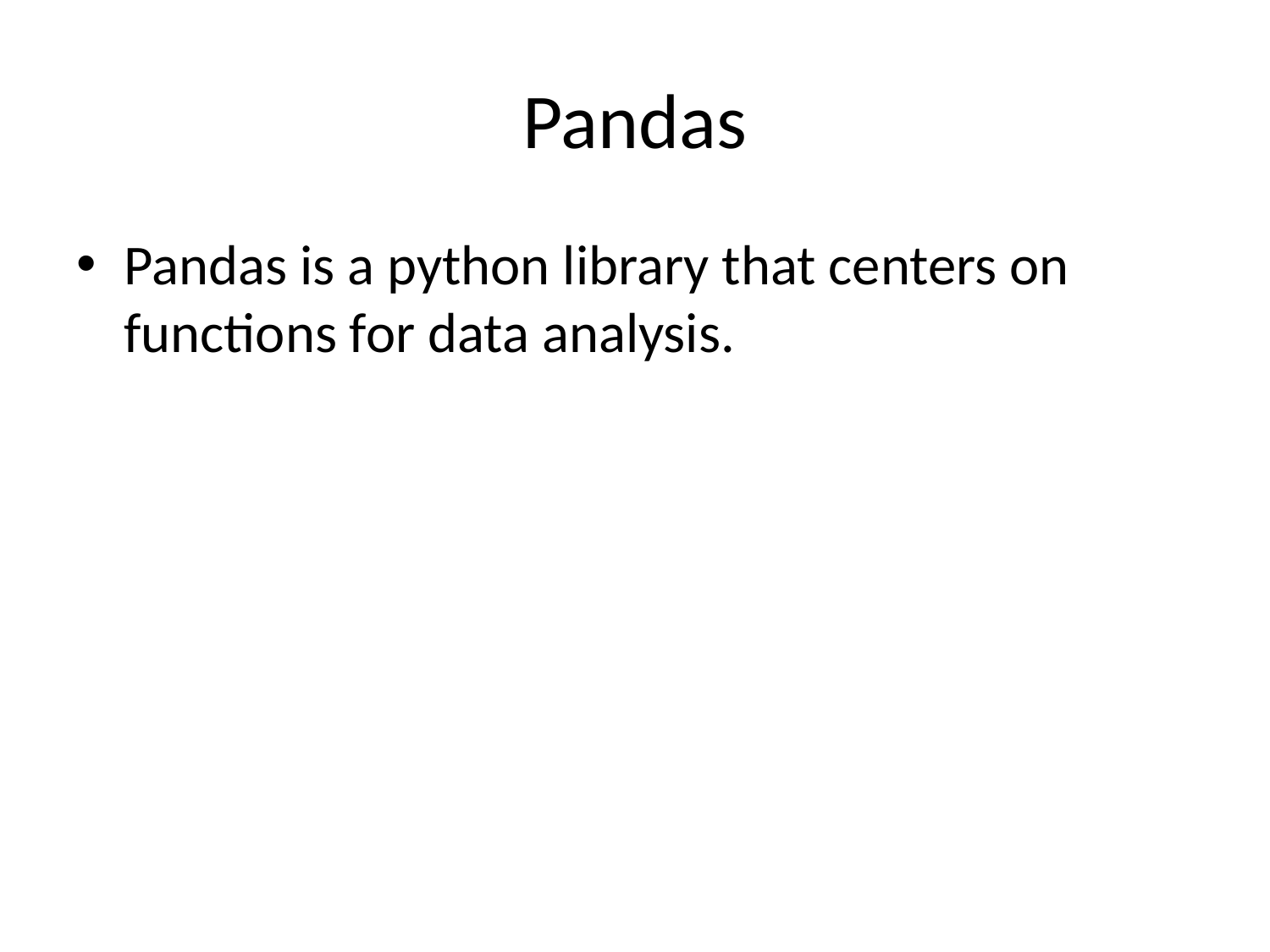

# Pandas
Pandas is a python library that centers on functions for data analysis.